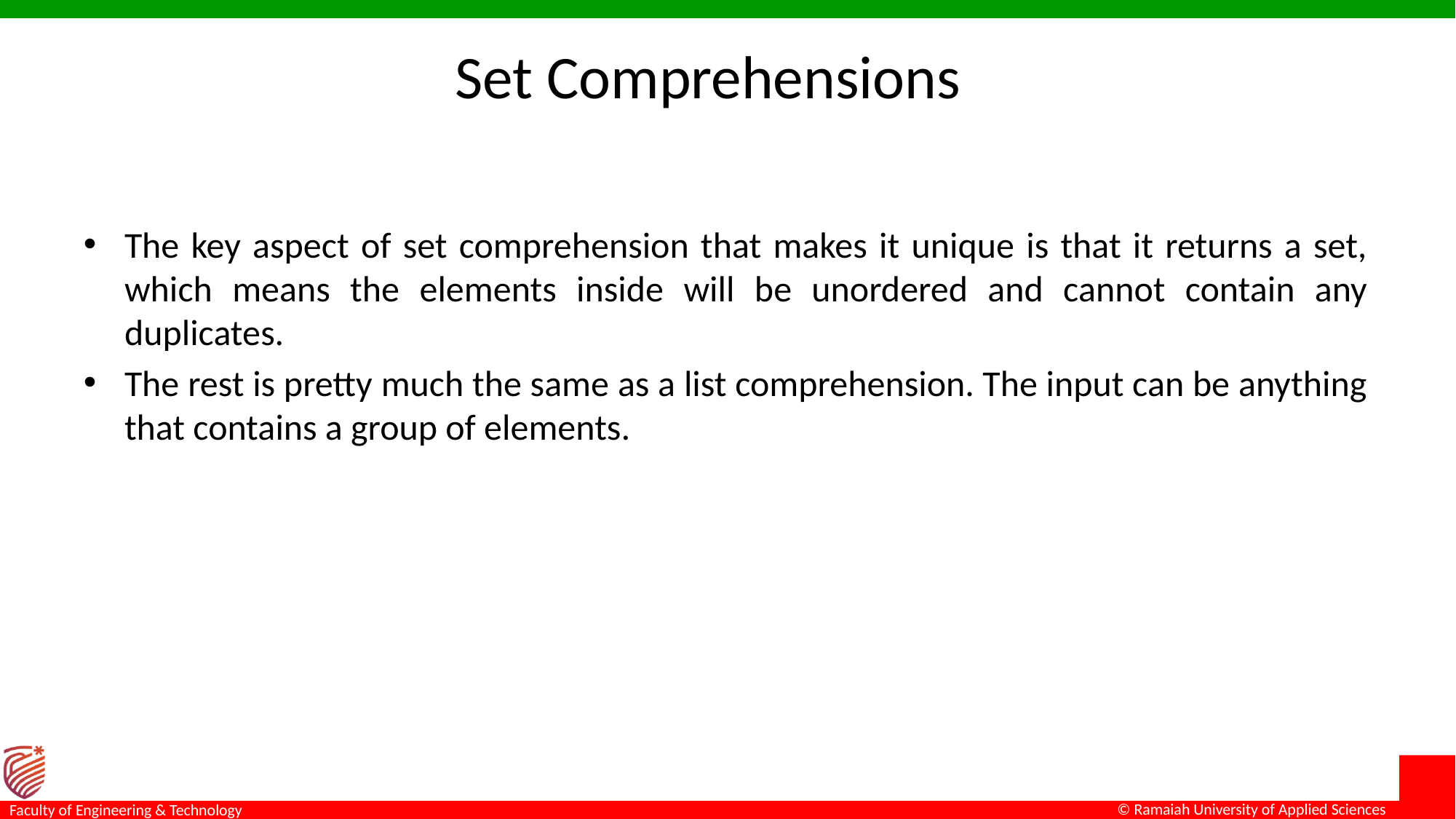

# Set Comprehensions

The key aspect of set comprehension that makes it unique is that it returns a set, which means the elements inside will be unordered and cannot contain any duplicates.
The rest is pretty much the same as a list comprehension. The input can be anything that contains a group of elements.